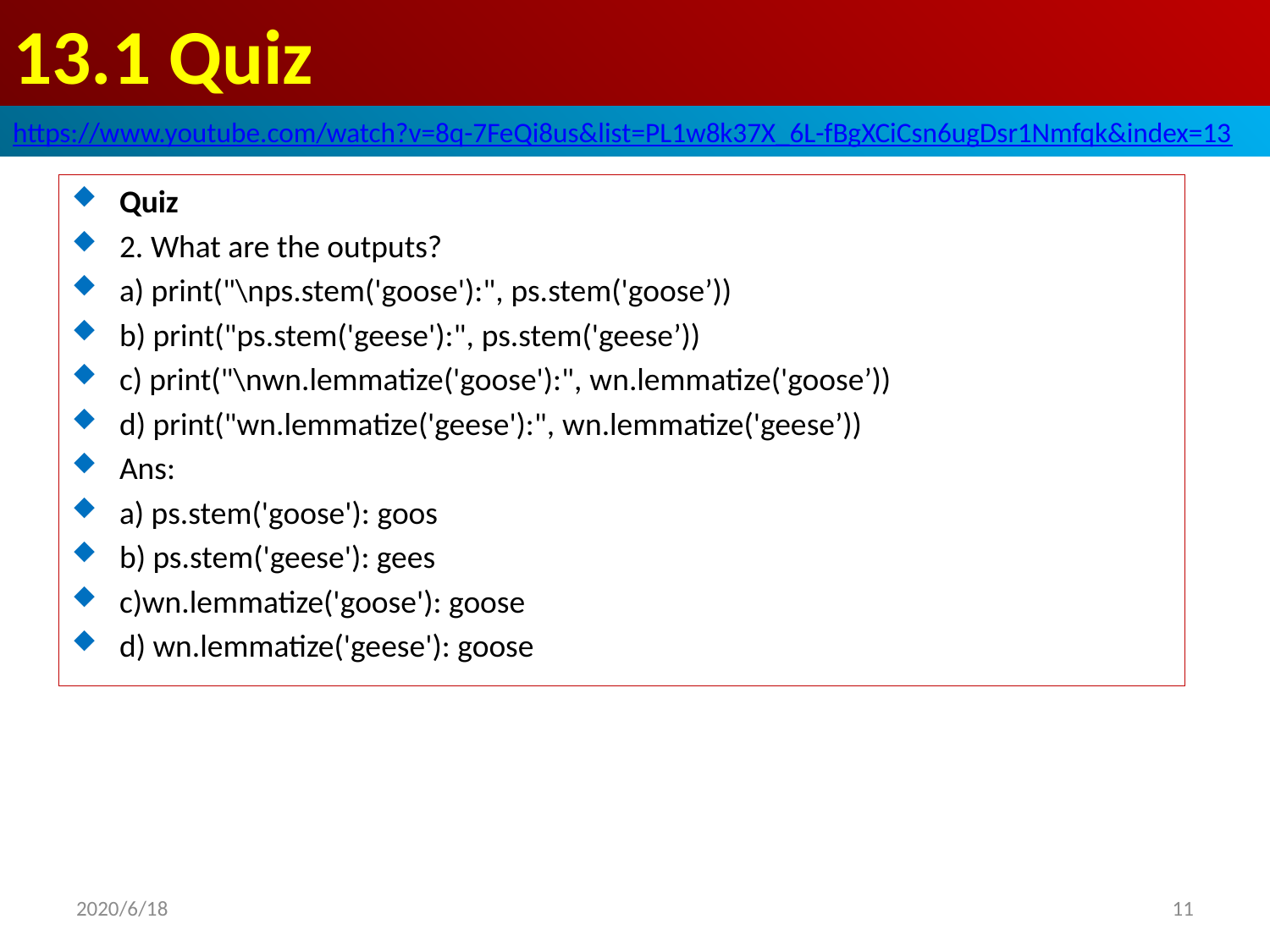

# 13.1 Quiz
https://www.youtube.com/watch?v=8q-7FeQi8us&list=PL1w8k37X_6L-fBgXCiCsn6ugDsr1Nmfqk&index=13
Quiz
2. What are the outputs?
a) print("\nps.stem('goose'):", ps.stem('goose’))
b) print("ps.stem('geese'):", ps.stem('geese’))
c) print("\nwn.lemmatize('goose'):", wn.lemmatize('goose’))
d) print("wn.lemmatize('geese'):", wn.lemmatize('geese’))
Ans:
a) ps.stem('goose'): goos
b) ps.stem('geese'): gees
c)wn.lemmatize('goose'): goose
d) wn.lemmatize('geese'): goose

2020/6/18
11